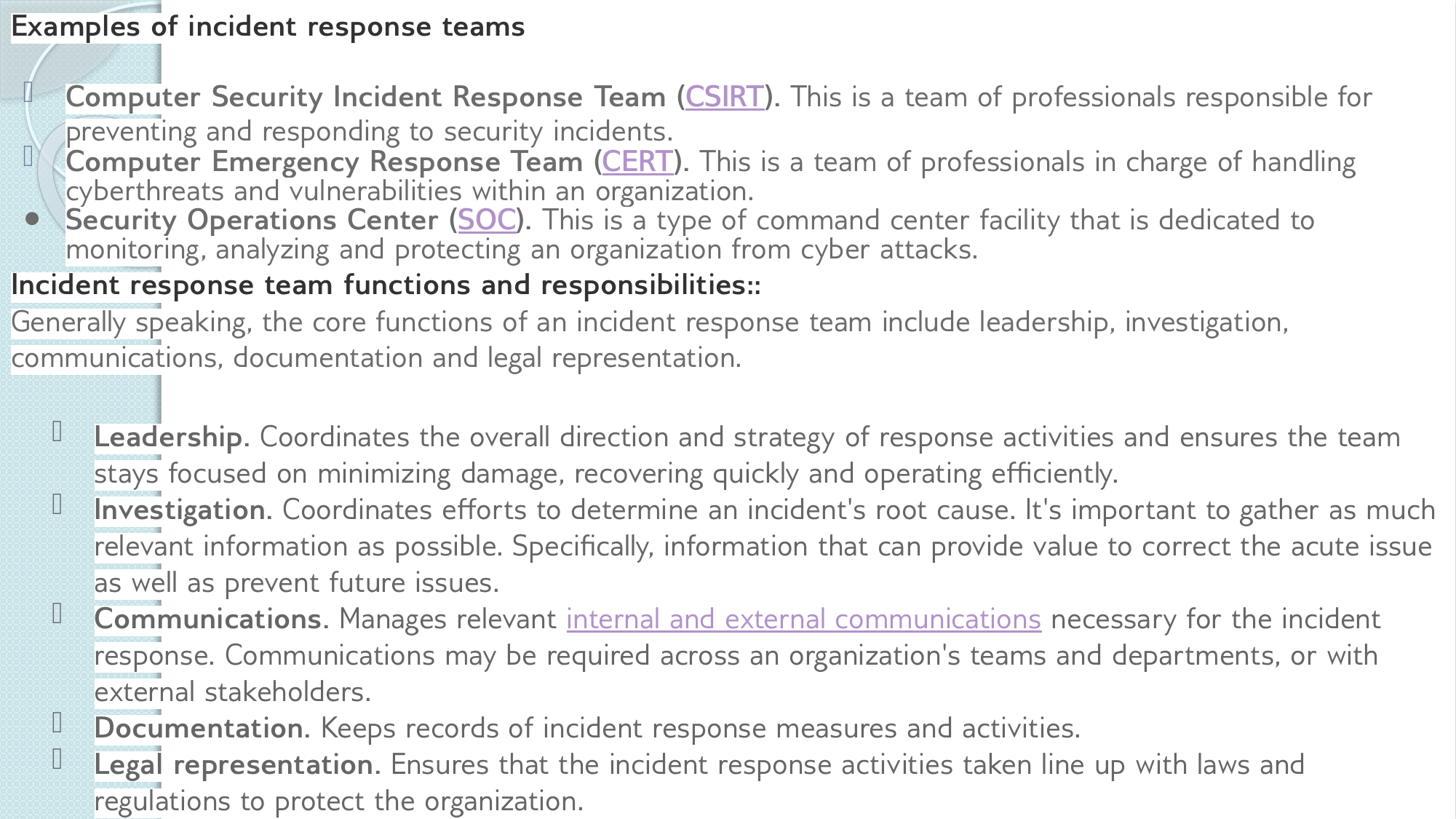

Examples of incident response teams

Computer Security Incident Response Team (CSIRT). This is a team of professionals responsible for preventing and responding to security incidents.
Computer Emergency Response Team (CERT). This is a team of professionals in charge of handling cyberthreats and vulnerabilities within an organization.
Security Operations Center (SOC). This is a type of command center facility that is dedicated to monitoring, analyzing and protecting an organization from cyber attacks.
Incident response team functions and responsibilities::
Generally speaking, the core functions of an incident response team include leadership, investigation, communications, documentation and legal representation.
Leadership. Coordinates the overall direction and strategy of response activities and ensures the team stays focused on minimizing damage, recovering quickly and operating efficiently.
Investigation. Coordinates efforts to determine an incident's root cause. It's important to gather as much relevant information as possible. Specifically, information that can provide value to correct the acute issue as well as prevent future issues.
Communications. Manages relevant internal and external communications necessary for the incident response. Communications may be required across an organization's teams and departments, or with external stakeholders.
Documentation. Keeps records of incident response measures and activities.
Legal representation. Ensures that the incident response activities taken line up with laws and regulations to protect the organization.